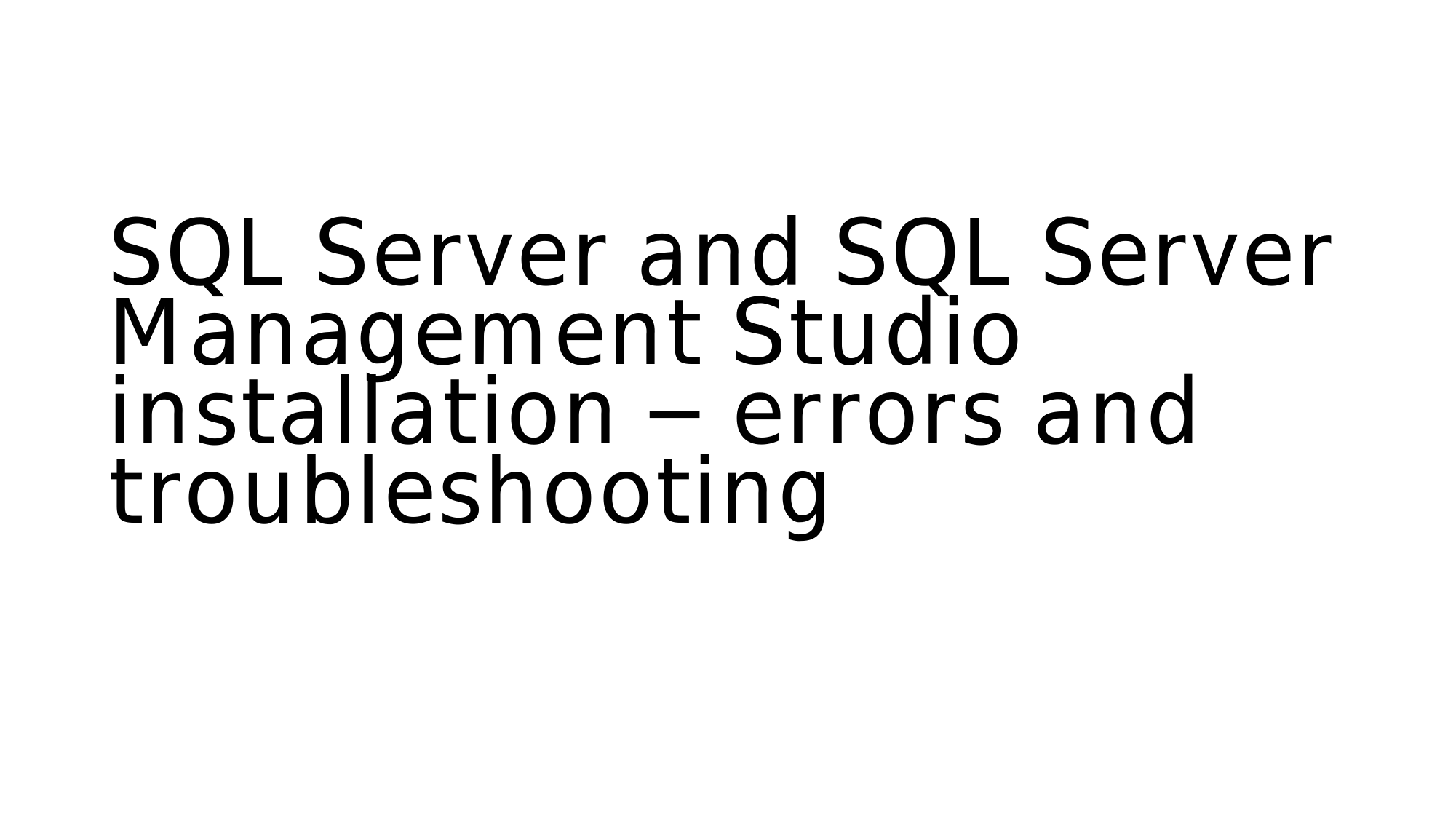

# SQL Server and SQL Server Management Studio installation – errors and troubleshooting